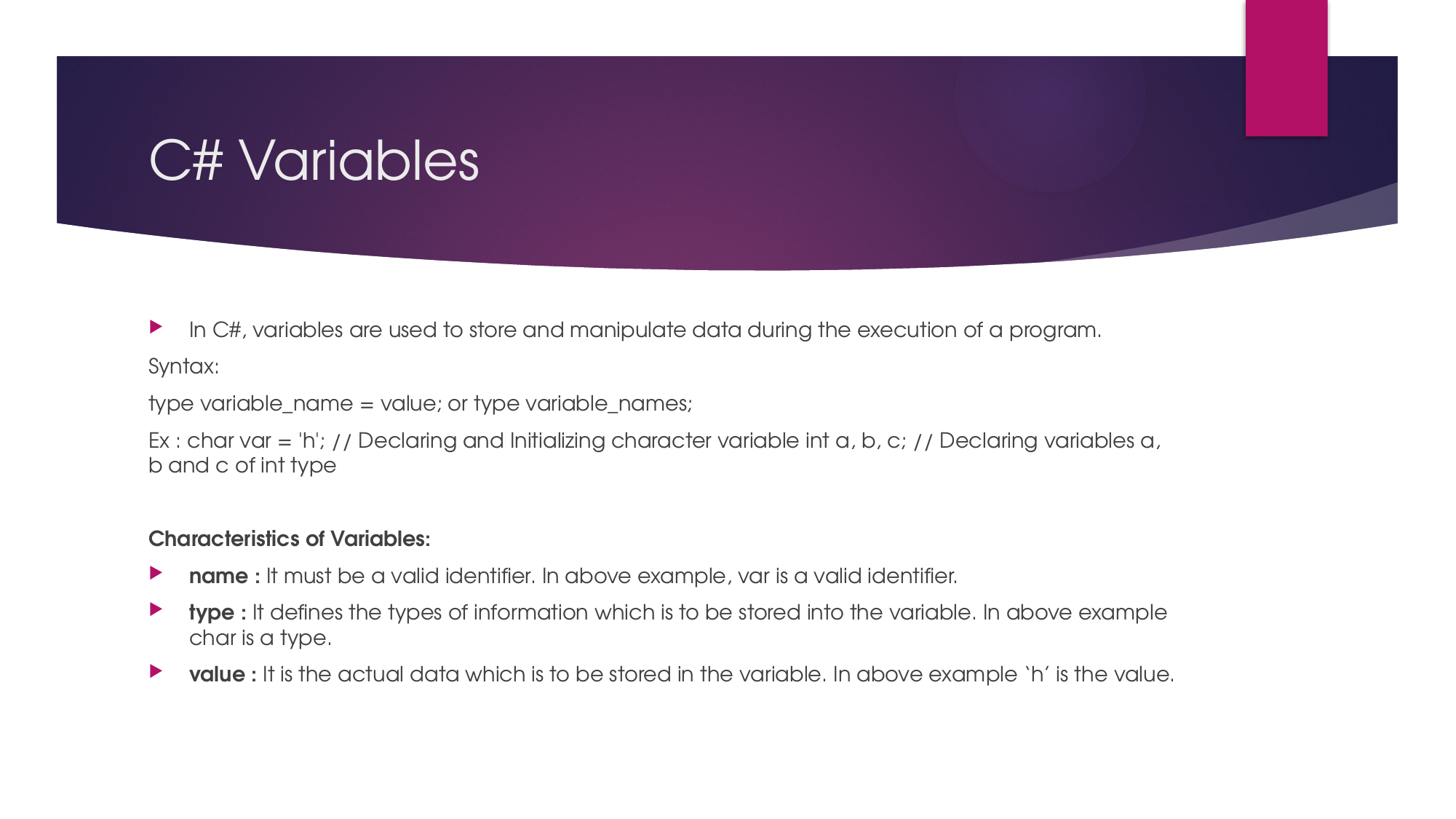

# C# Variables
In C#, variables are used to store and manipulate data during the execution of a program.
Syntax:
type variable_name = value; or type variable_names;
Ex : char var = 'h'; // Declaring and Initializing character variable int a, b, c; // Declaring variables a, b and c of int type

Characteristics of Variables:
name : It must be a valid identifier. In above example, var is a valid identifier.
type : It defines the types of information which is to be stored into the variable. In above example char is a type.
value : It is the actual data which is to be stored in the variable. In above example ‘h’ is the value.